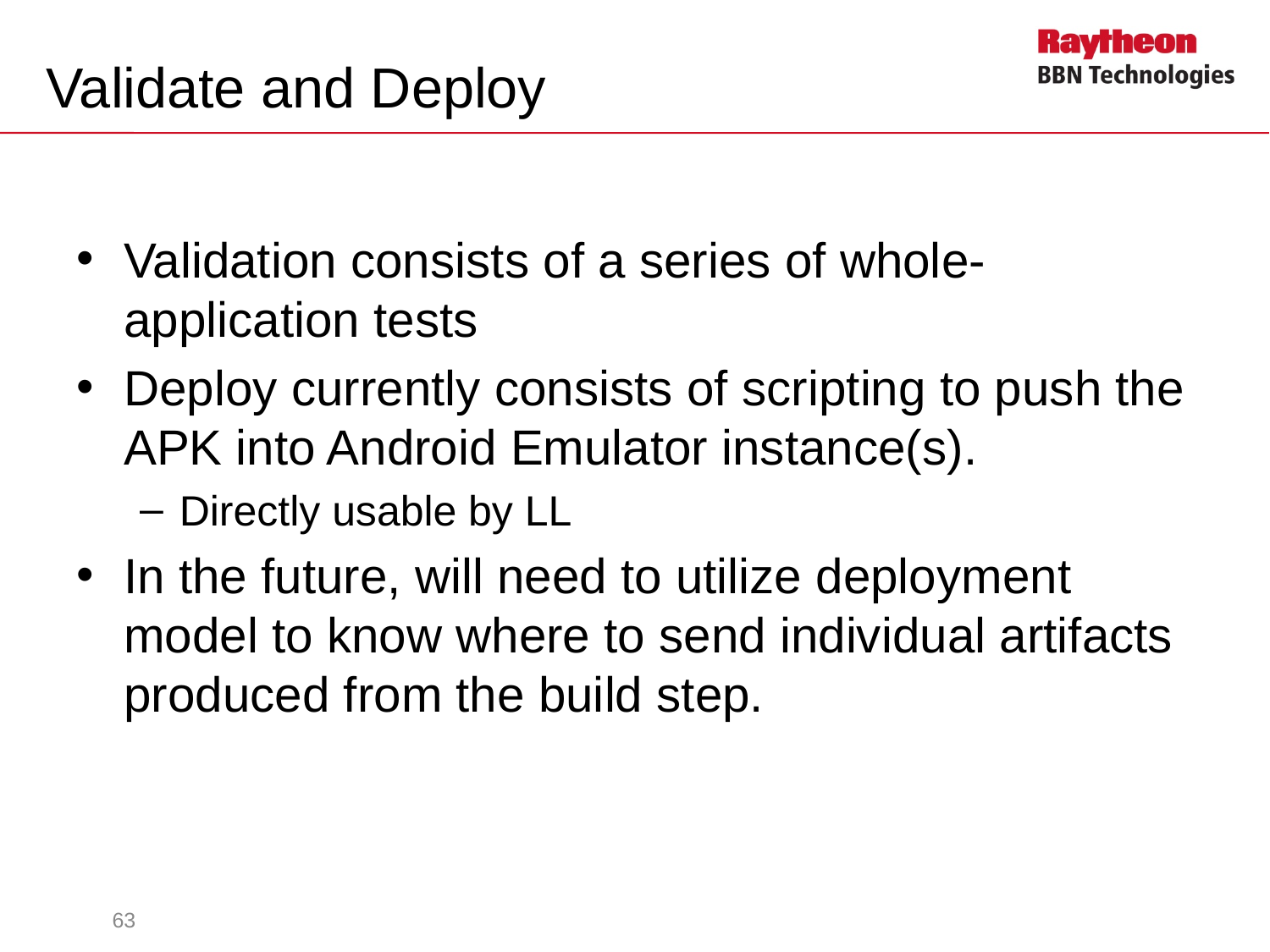

# Validate and Deploy
Validation consists of a series of whole-application tests
Deploy currently consists of scripting to push the APK into Android Emulator instance(s).
Directly usable by LL
In the future, will need to utilize deployment model to know where to send individual artifacts produced from the build step.

63